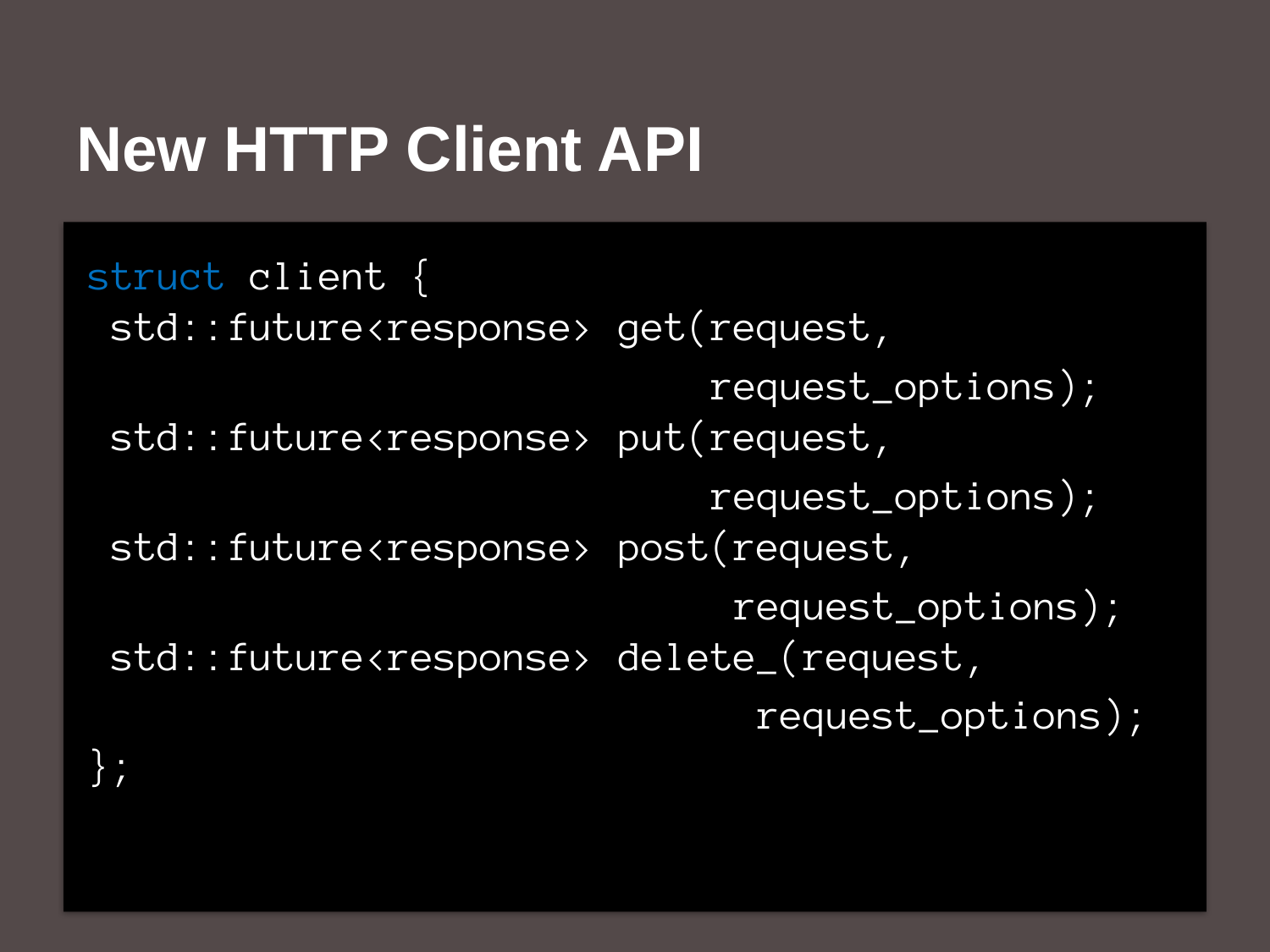

# New HTTP Client API
struct client {
 std::future<response> get(request,
                           request_options);
 std::future<response> put(request,
                           request_options);
 std::future<response> post(request,
                            request_options);
 std::future<response> delete_(request,
                             request_options);
};